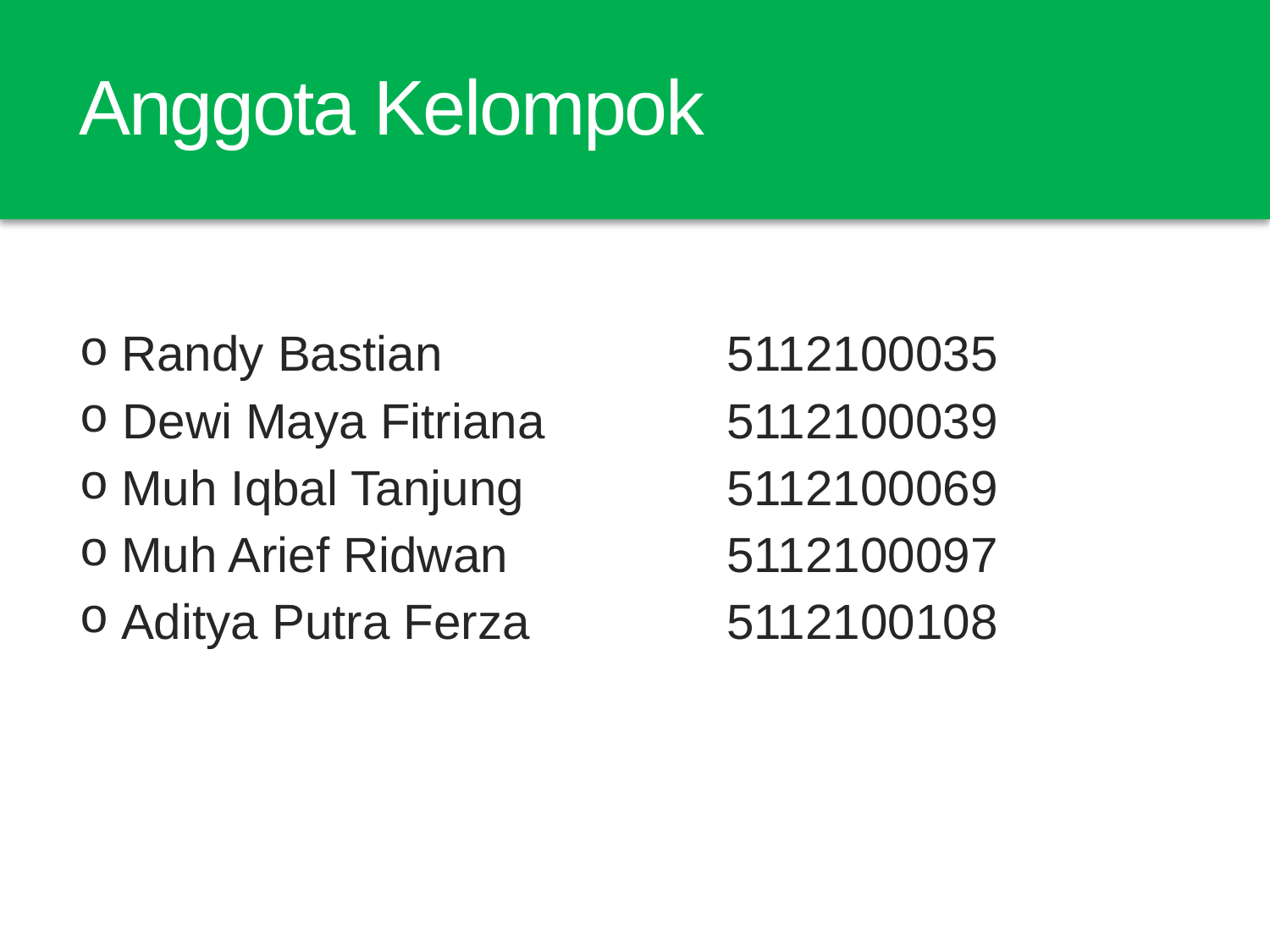

# Anggota Kelompok
 Randy Bastian			5112100035
 Dewi Maya Fitriana		5112100039
 Muh Iqbal Tanjung		5112100069
 Muh Arief Ridwan		5112100097
 Aditya Putra Ferza		5112100108